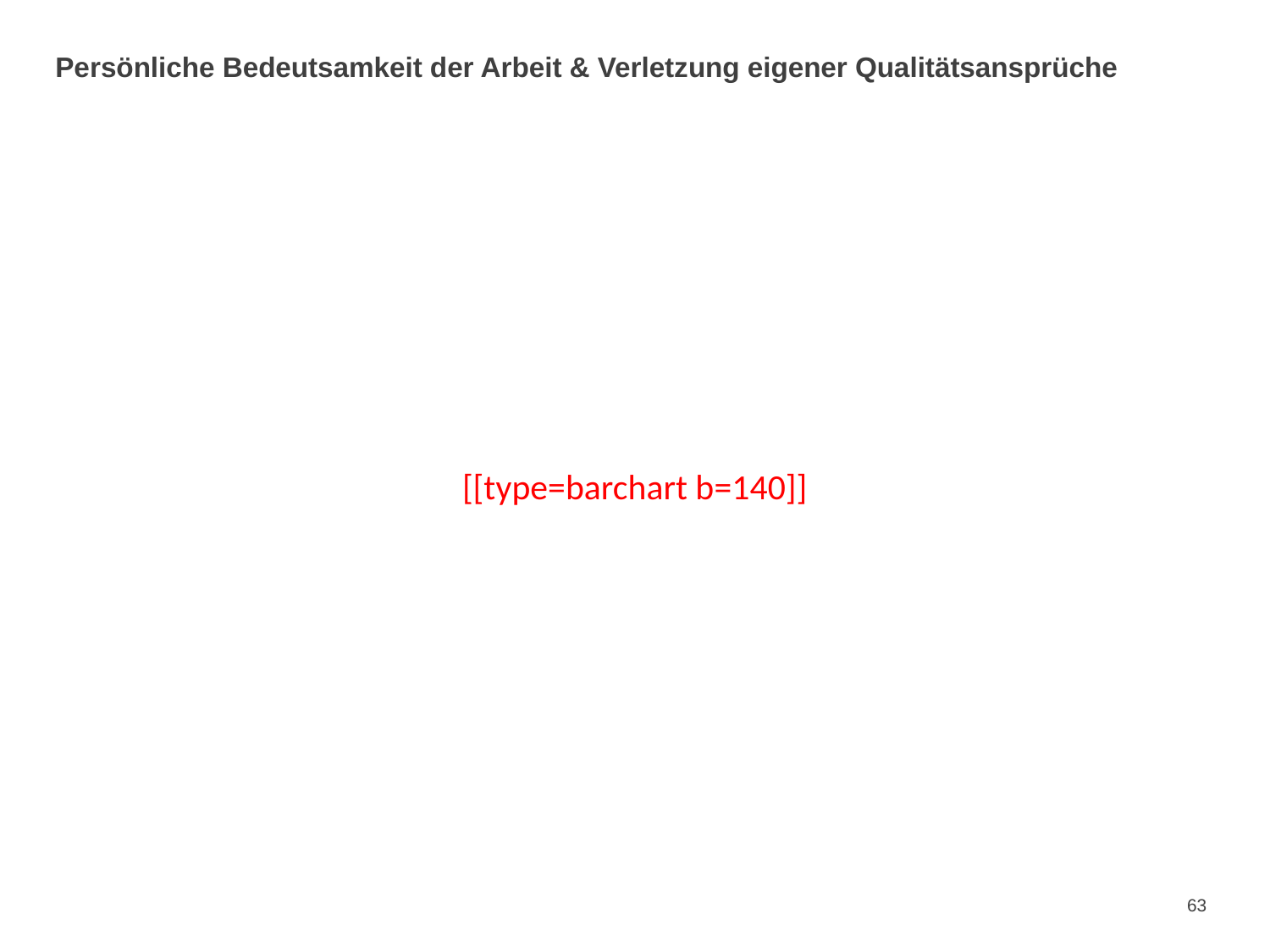

# Persönliche Bedeutsamkeit der Arbeit & Verletzung eigener Qualitätsansprüche
[[type=barchart b=140]]
63